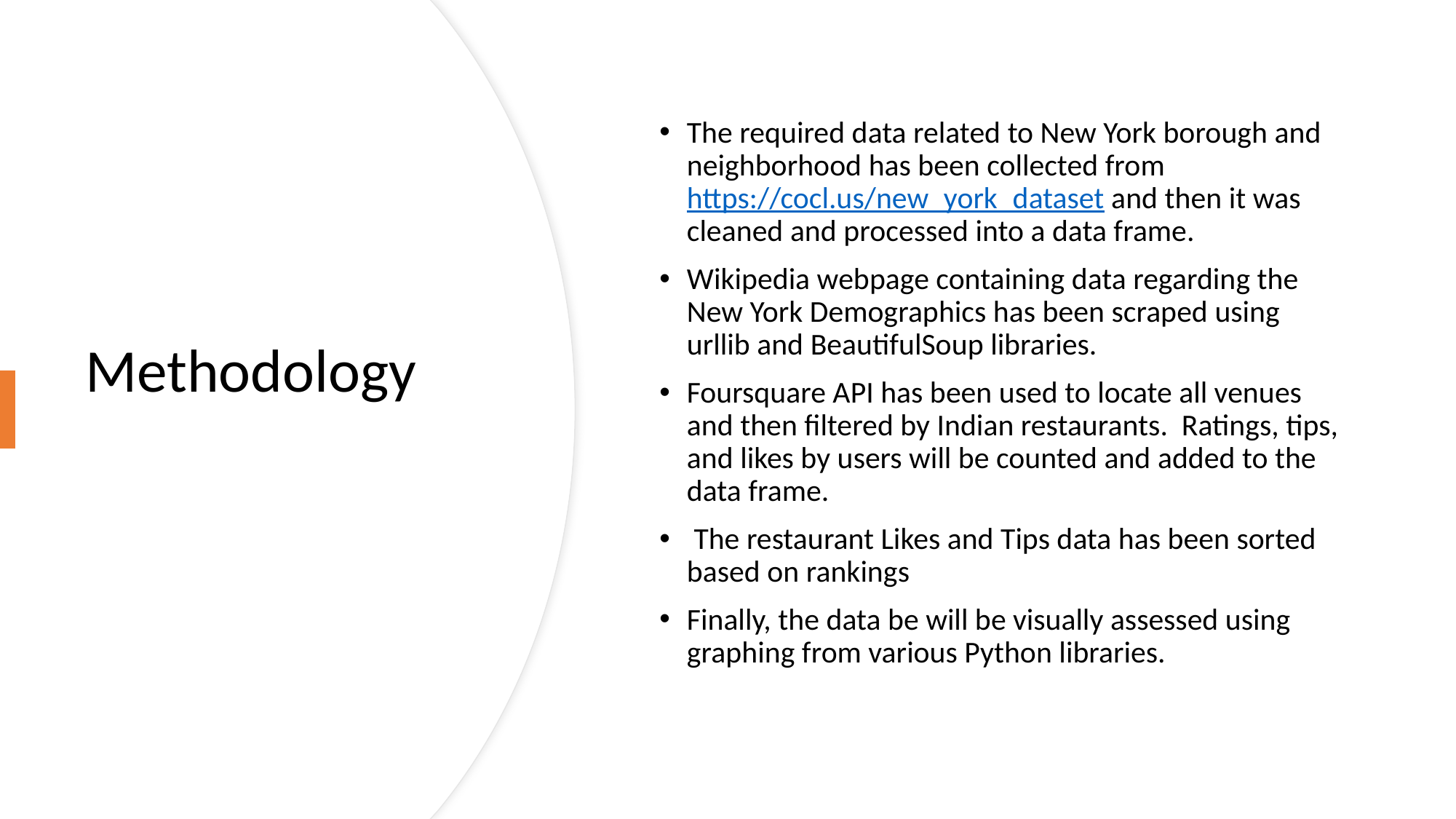

The required data related to New York borough and neighborhood has been collected from https://cocl.us/new_york_dataset and then it was cleaned and processed into a data frame.
Wikipedia webpage containing data regarding the New York Demographics has been scraped using urllib and BeautifulSoup libraries.
Foursquare API has been used to locate all venues and then filtered by Indian restaurants.  Ratings, tips, and likes by users will be counted and added to the data frame.
 The restaurant Likes and Tips data has been sorted based on rankings
Finally, the data be will be visually assessed using graphing from various Python libraries.

# Methodology